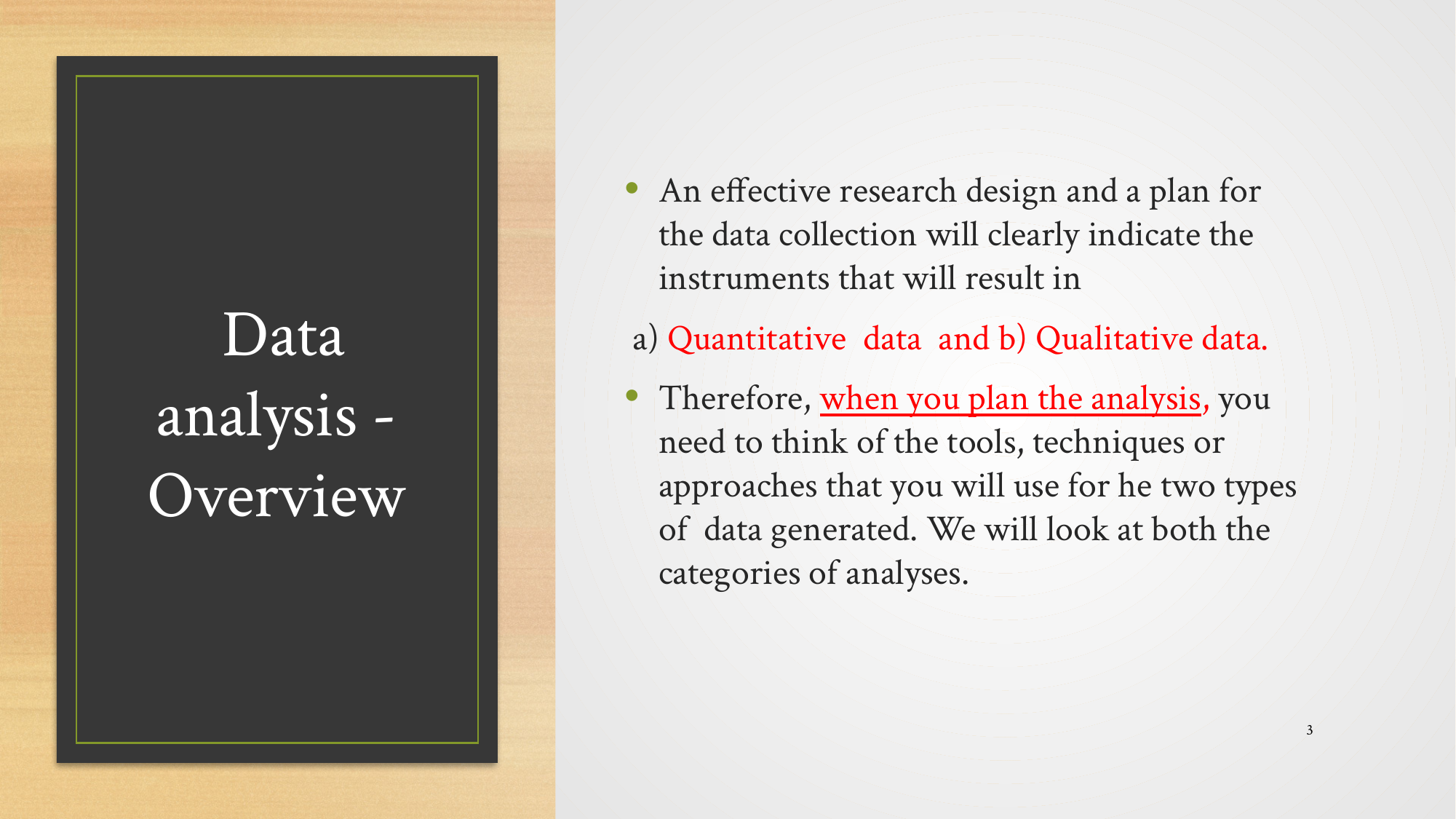

An effective research design and a plan for  the data collection will clearly indicate the instruments that will result in
 a) Quantitative  data  and b) Qualitative data.
Therefore, when you plan the analysis, you need to think of the tools, techniques or approaches that you will use for he two types of  data generated. We will look at both the categories of analyses.

# Data analysis - Overview
3